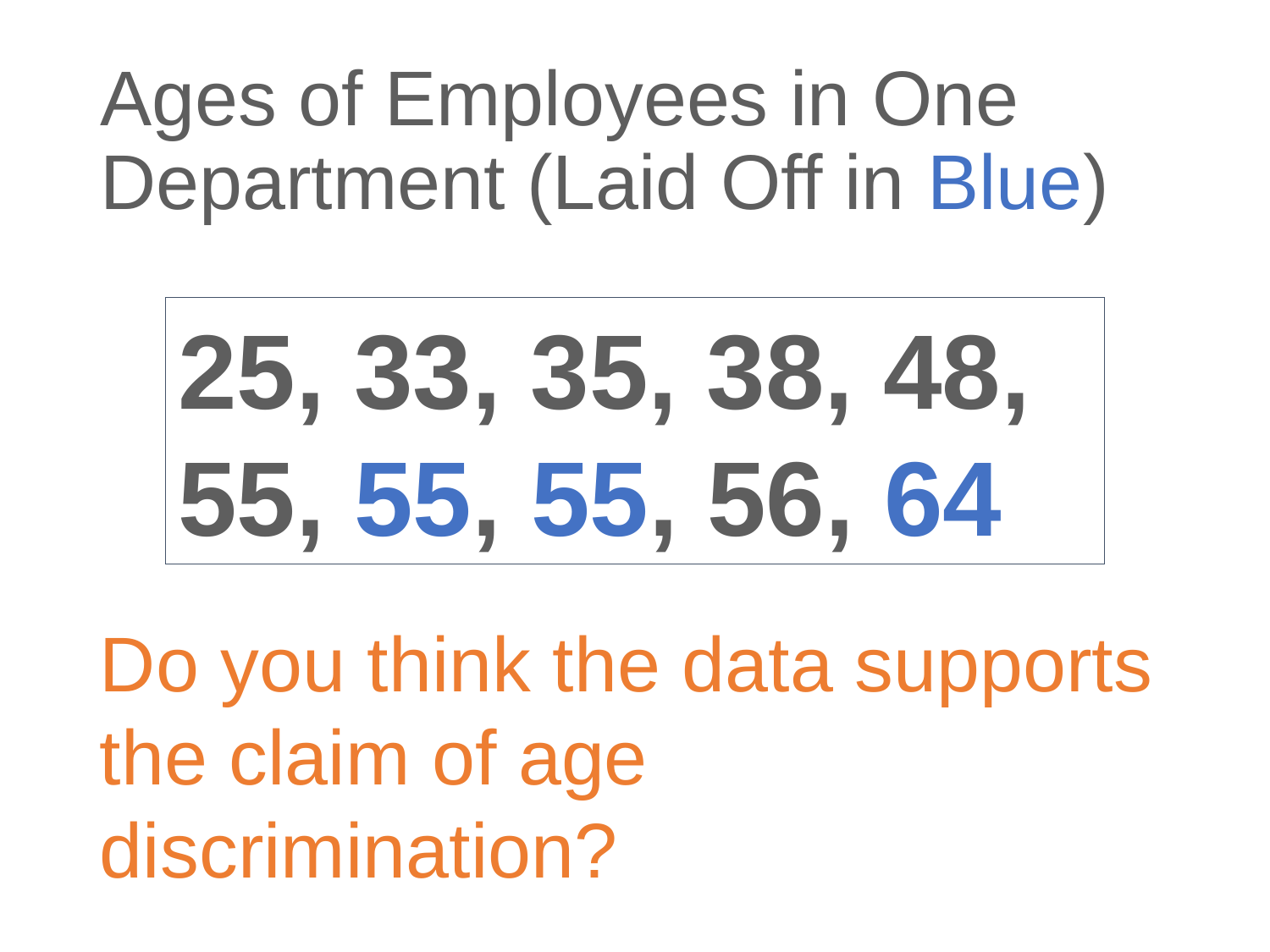

# Ages of Employees in One Department (Laid Off in Blue)
25, 33, 35, 38, 48,
55, 55, 55, 56, 64
Do you think the data supports the claim of age discrimination?